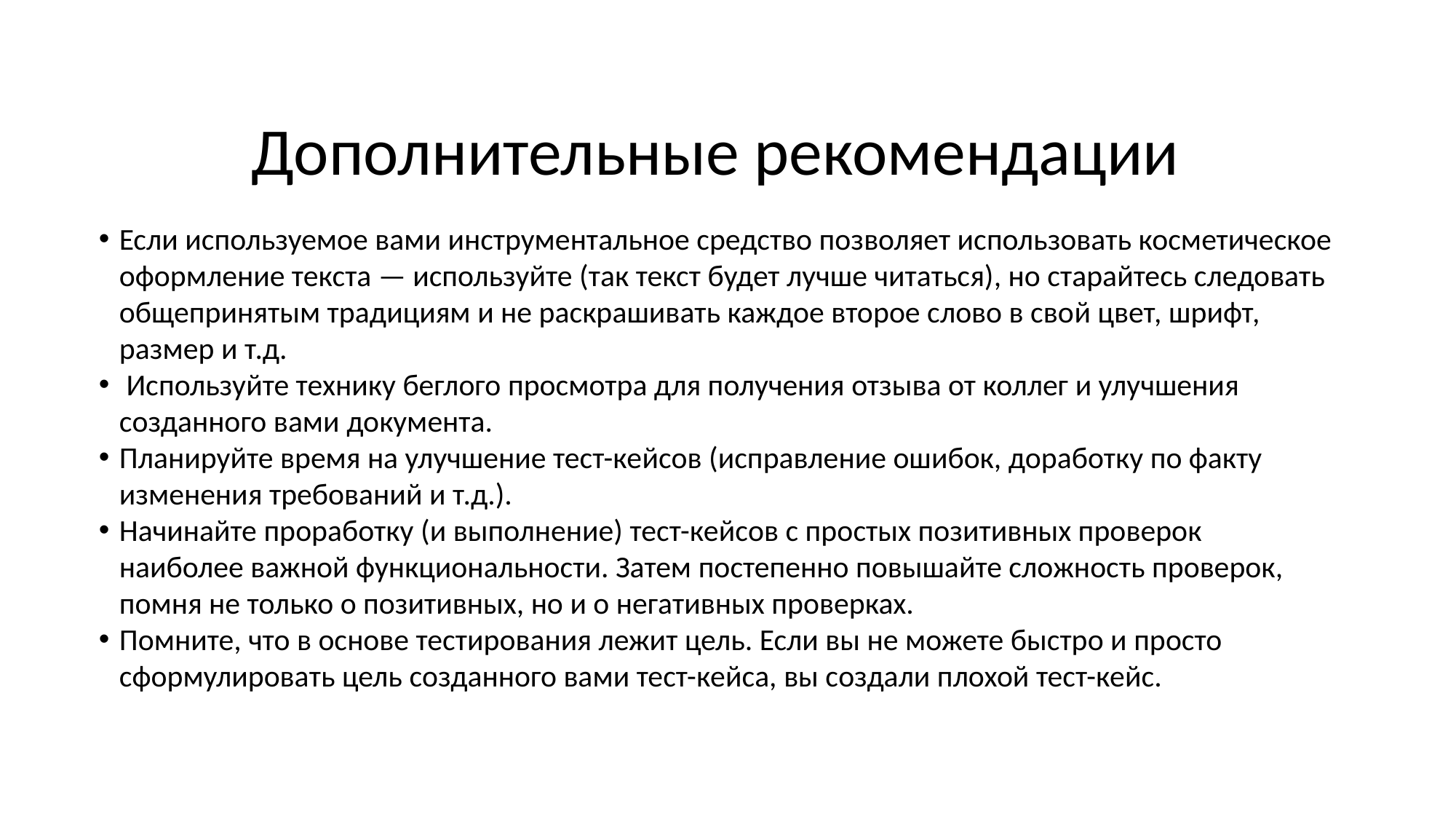

# Дополнительные рекомендации
Если используемое вами инструментальное средство позволяет использовать косметическое оформление текста — используйте (так текст будет лучше читаться), но старайтесь следовать общепринятым традициям и не раскрашивать каждое второе слово в свой цвет, шрифт, размер и т.д.
 Используйте технику беглого просмотра для получения отзыва от коллег и улучшения созданного вами документа.
Планируйте время на улучшение тест-кейсов (исправление ошибок, доработку по факту изменения требований и т.д.).
Начинайте проработку (и выполнение) тест-кейсов с простых позитивных проверок наиболее важной функциональности. Затем постепенно повышайте сложность проверок, помня не только о позитивных, но и о негативных проверках.
Помните, что в основе тестирования лежит цель. Если вы не можете быстро и просто сформулировать цель созданного вами тест-кейса, вы создали плохой тест-кейс.